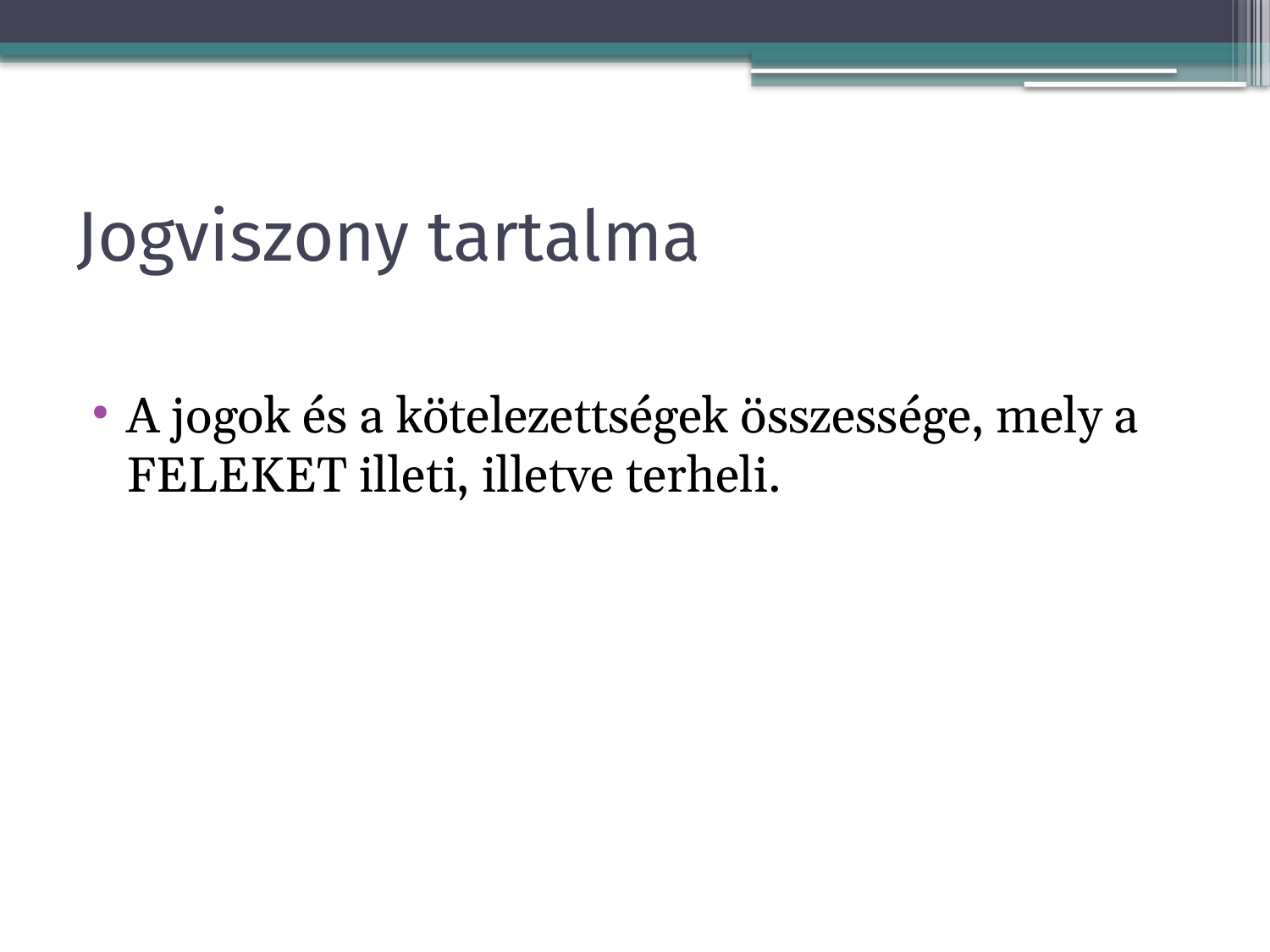

# Jogviszony tartalma

A jogok és a kötelezettségek összessége, mely a FELEKET illeti, illetve terheli.